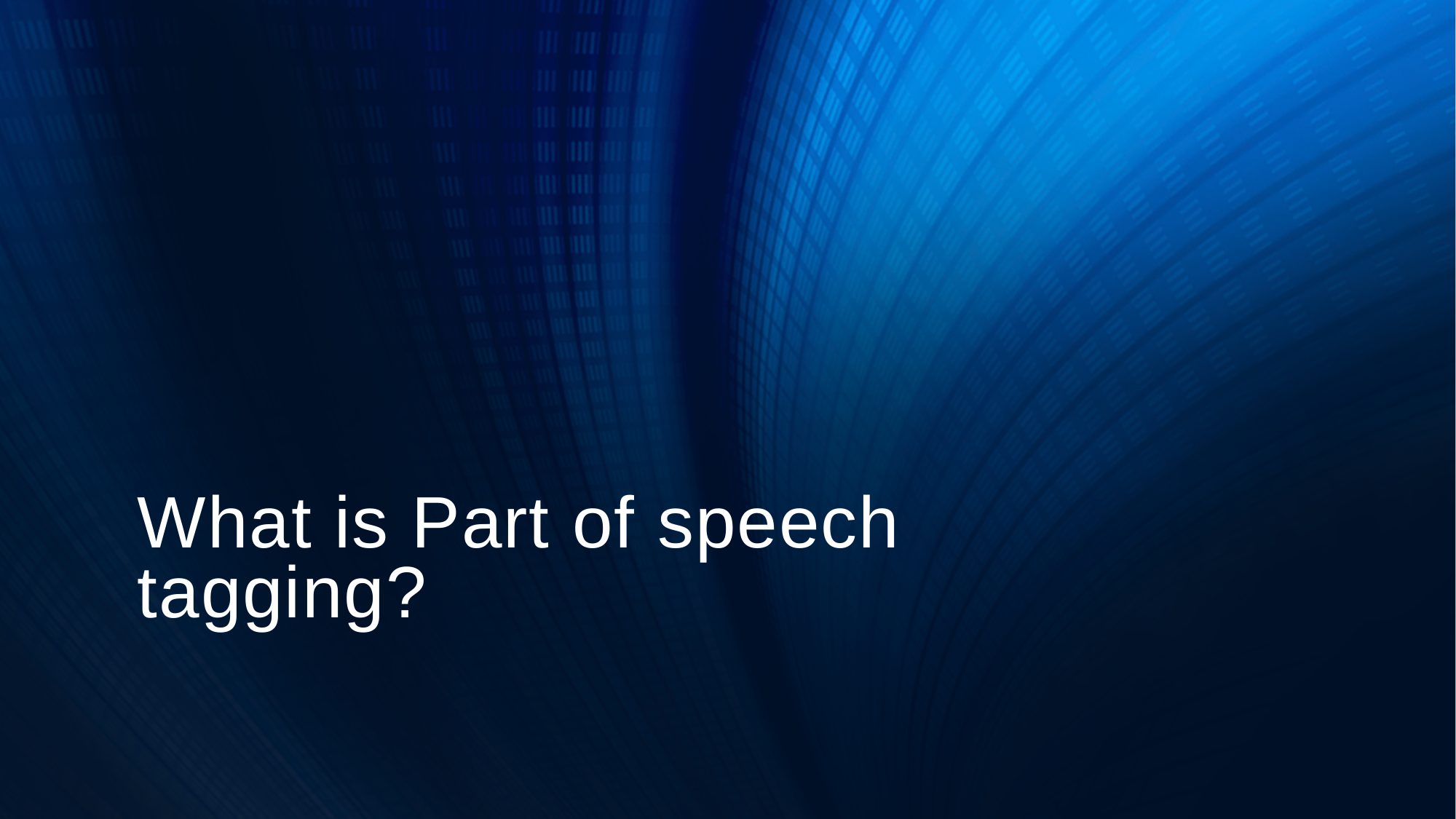

# What is Part of speech tagging?